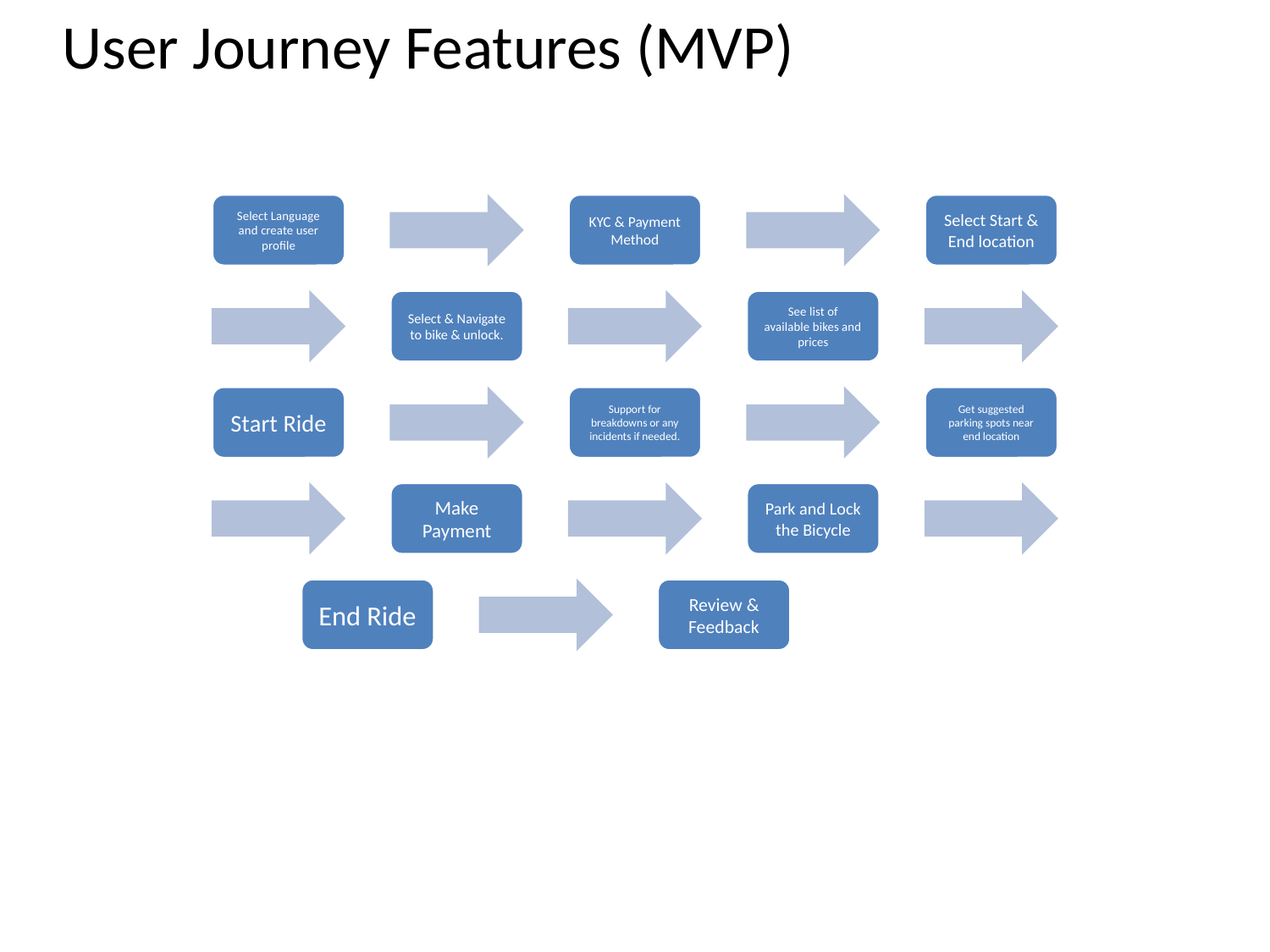

# User Journey Features (MVP)
Select Language and create user profile
KYC & Payment Method
Select Start & End location
See list of available bikes and prices
Select & Navigate to bike & unlock.
Start Ride
Support for breakdowns or any incidents if needed.
Get suggested parking spots near end location
Make Payment
Park and Lock the Bicycle
End Ride
Review & Feedback